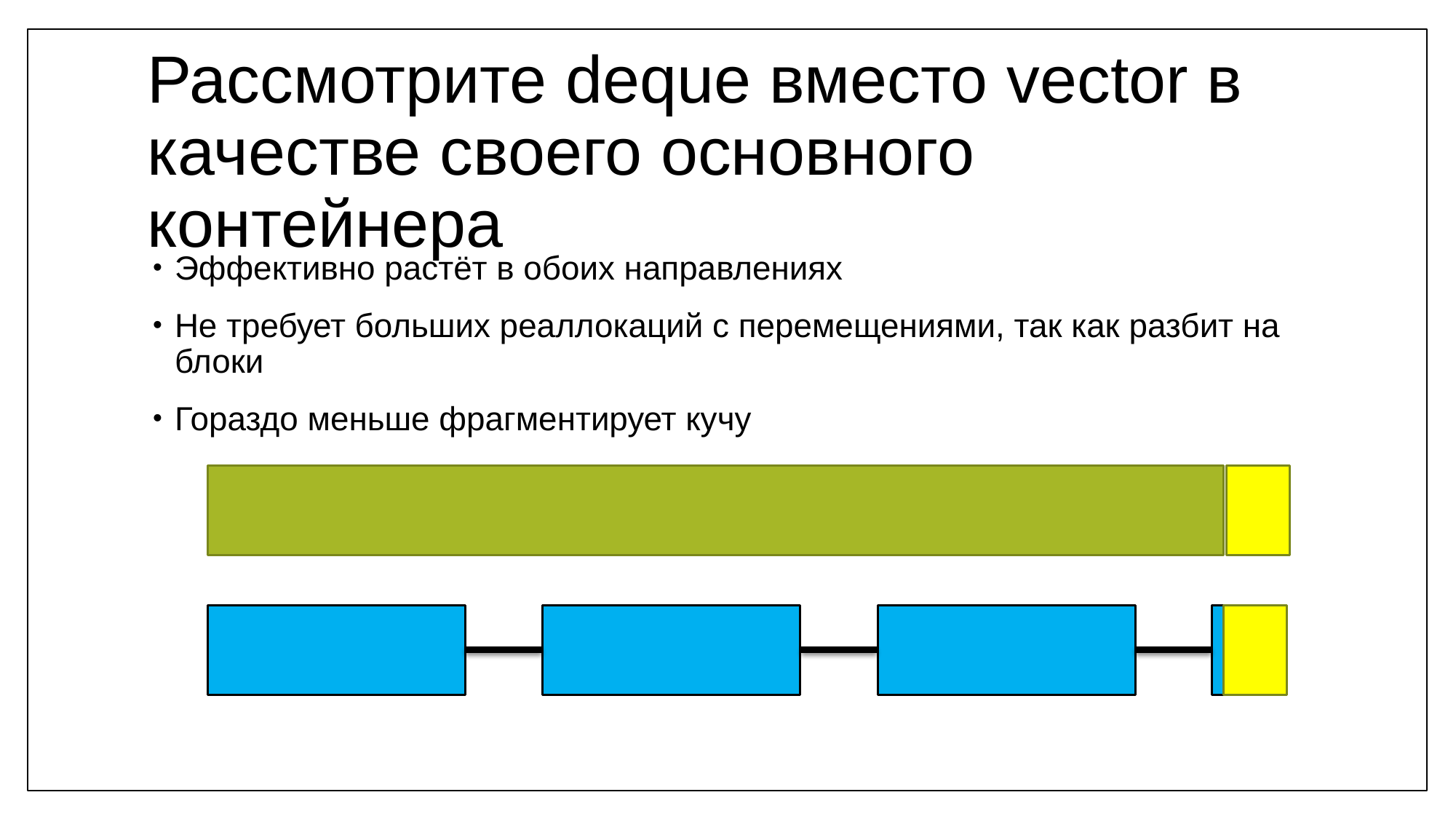

# Рассмотрите deque вместо vector в качестве своего основного контейнера
Эффективно растёт в обоих направлениях
Не требует больших реаллокаций с перемещениями, так как разбит на блоки
Гораздо меньше фрагментирует кучу